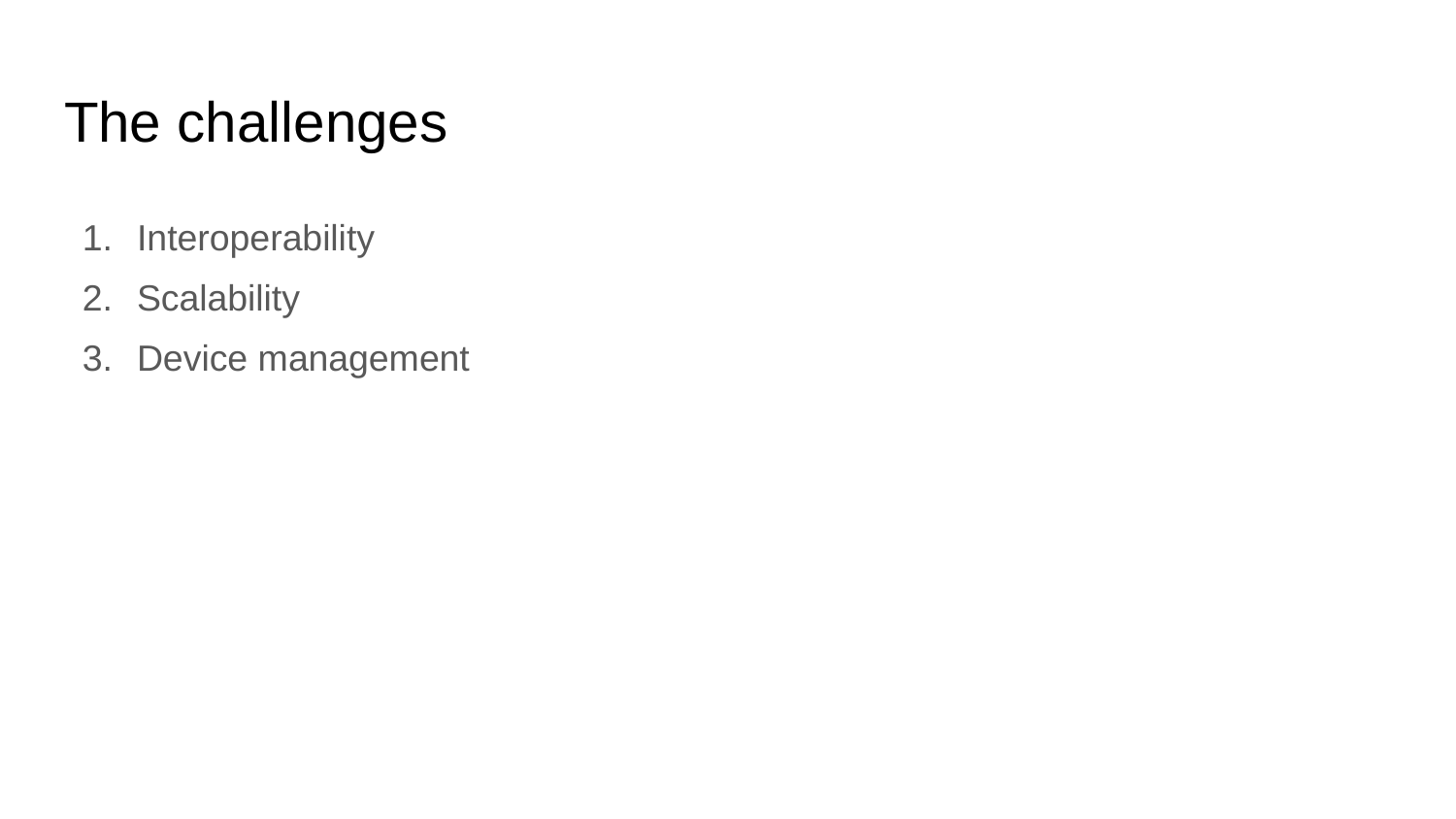

# The challenges

Interoperability
Scalability
Device management